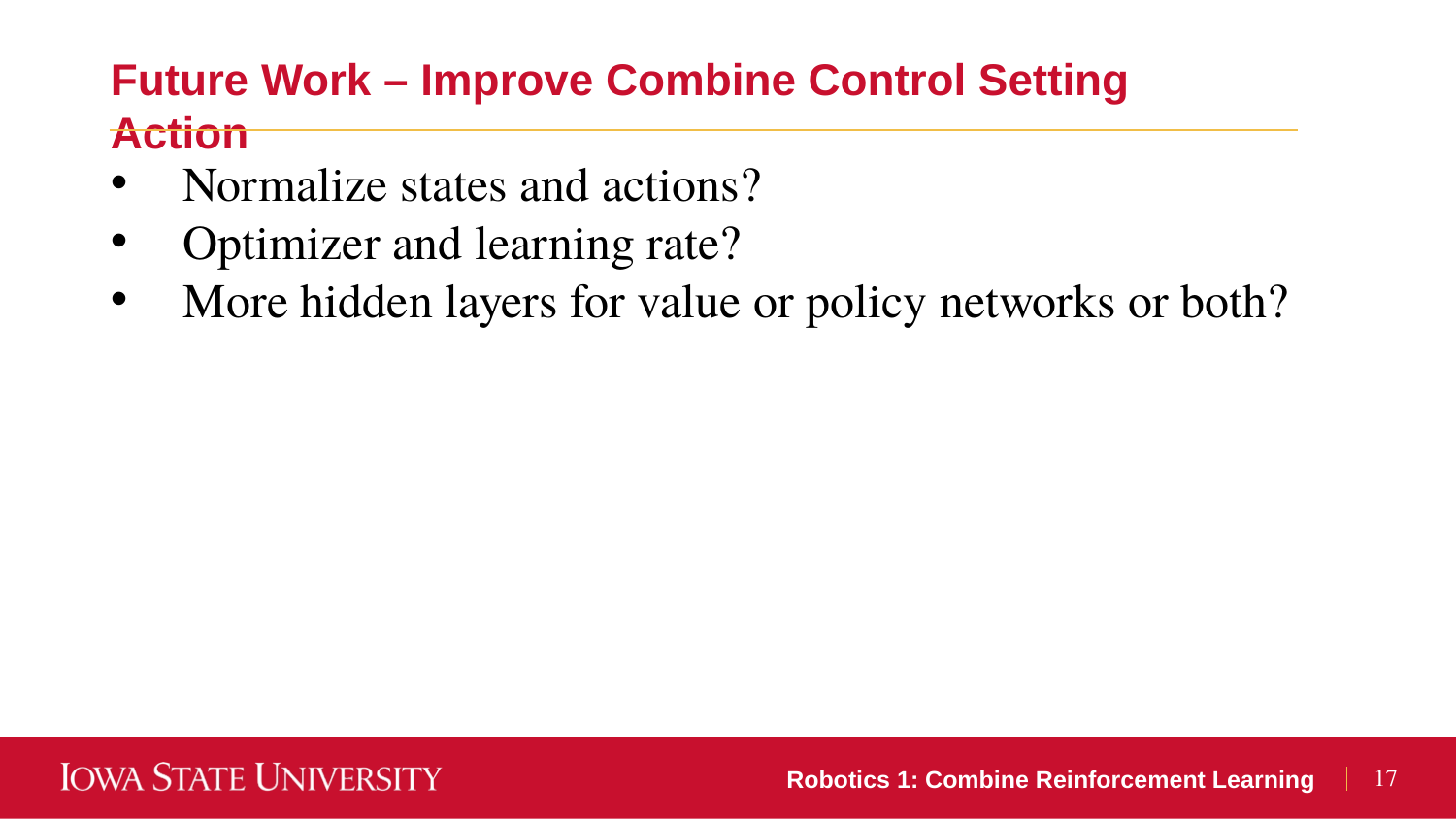

Future Work – Improve Combine Control Setting Action
Normalize states and actions?
Optimizer and learning rate?
More hidden layers for value or policy networks or both?